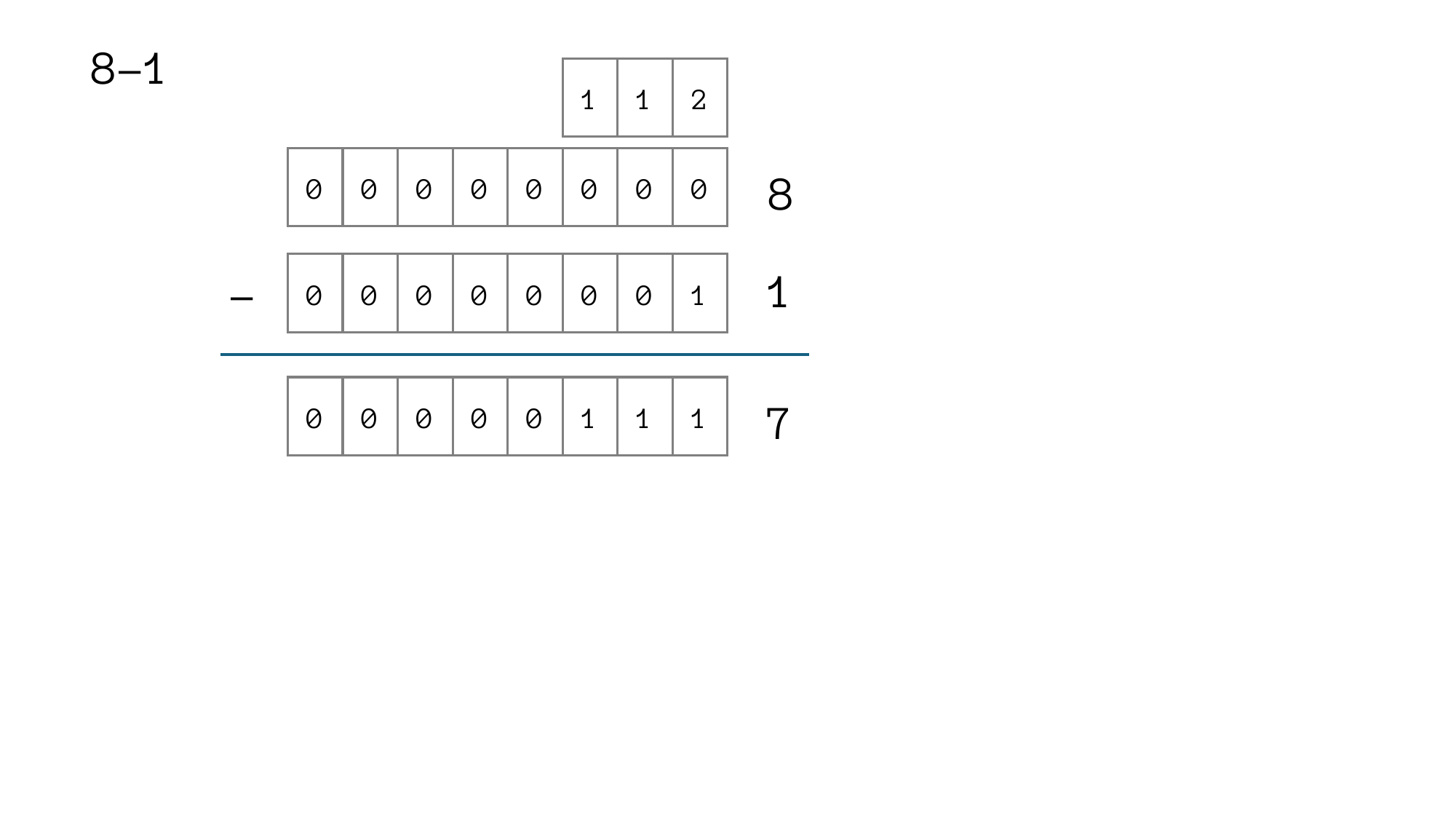

8-1
1
1
2
0
0
0
0
0
0
0
0
8
0
0
0
0
0
0
0
1
1
-
0
0
0
0
0
1
1
1
7